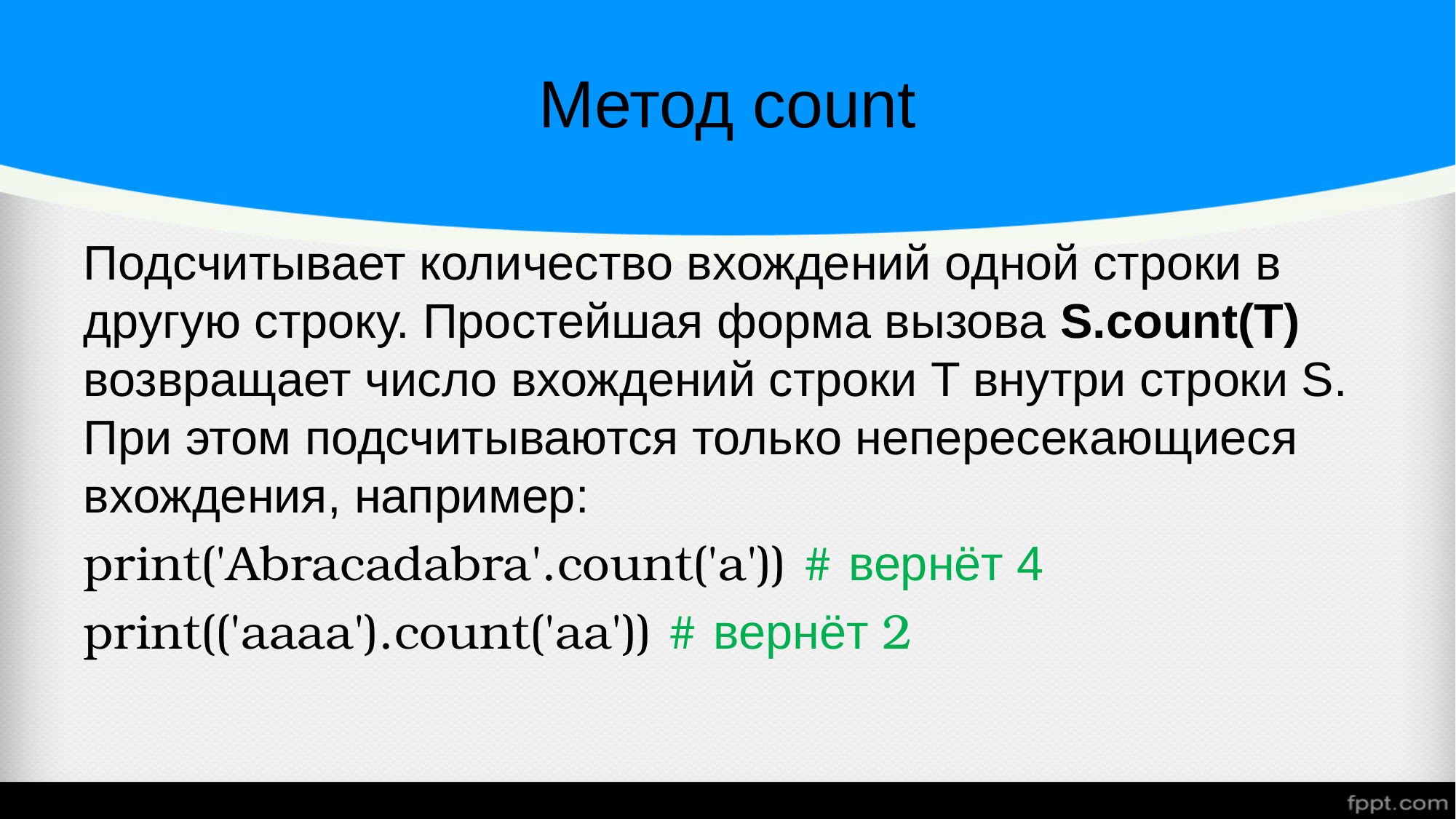

# Метод count
Подсчитывает количество вхождений одной строки в другую строку. Простейшая форма вызова S.count(T)  возвращает число вхождений строки T внутри строки S. При этом подсчитываются только непересекающиеся вхождения, например:
print('Abracadabra'.count('a')) # вернёт 4
print(('aaaa').count('aa')) # вернёт 2